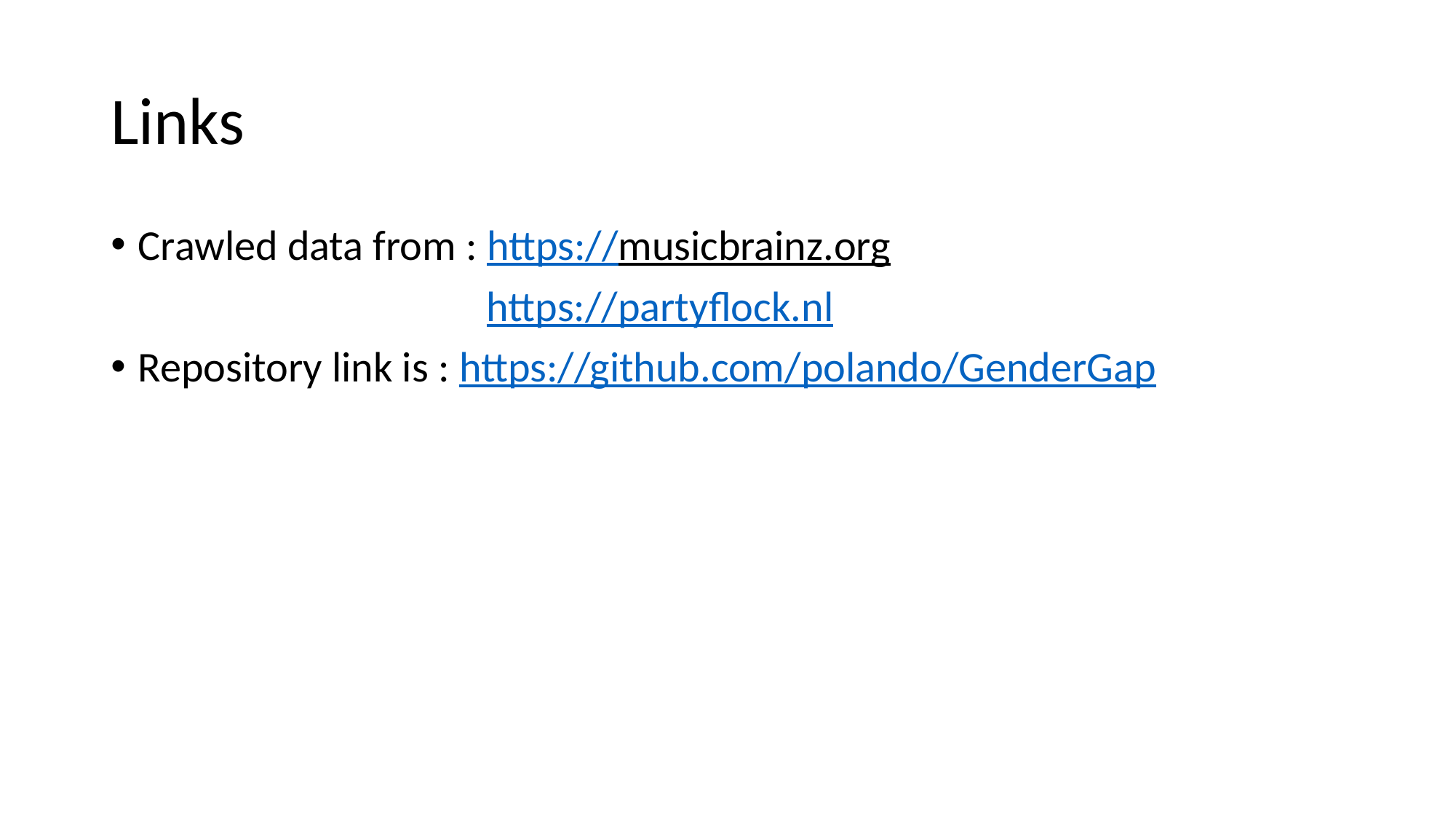

# Links
Crawled data from : https://musicbrainz.org
			     https://partyflock.nl
Repository link is : https://github.com/polando/GenderGap